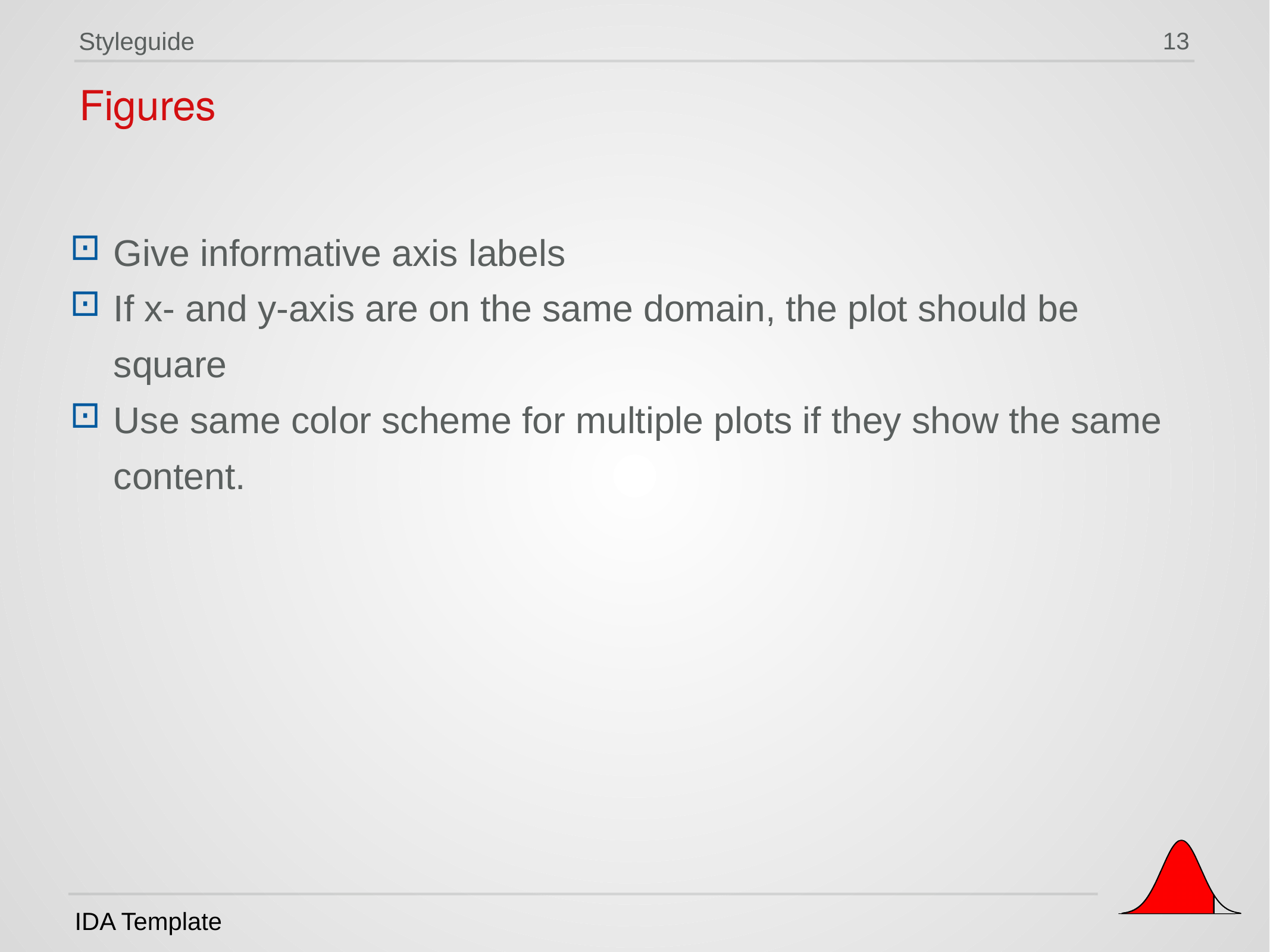

Styleguide
13
Figures
Give informative axis labels
If x- and y-axis are on the same domain, the plot should be square
Use same color scheme for multiple plots if they show the same content.
IDA Template